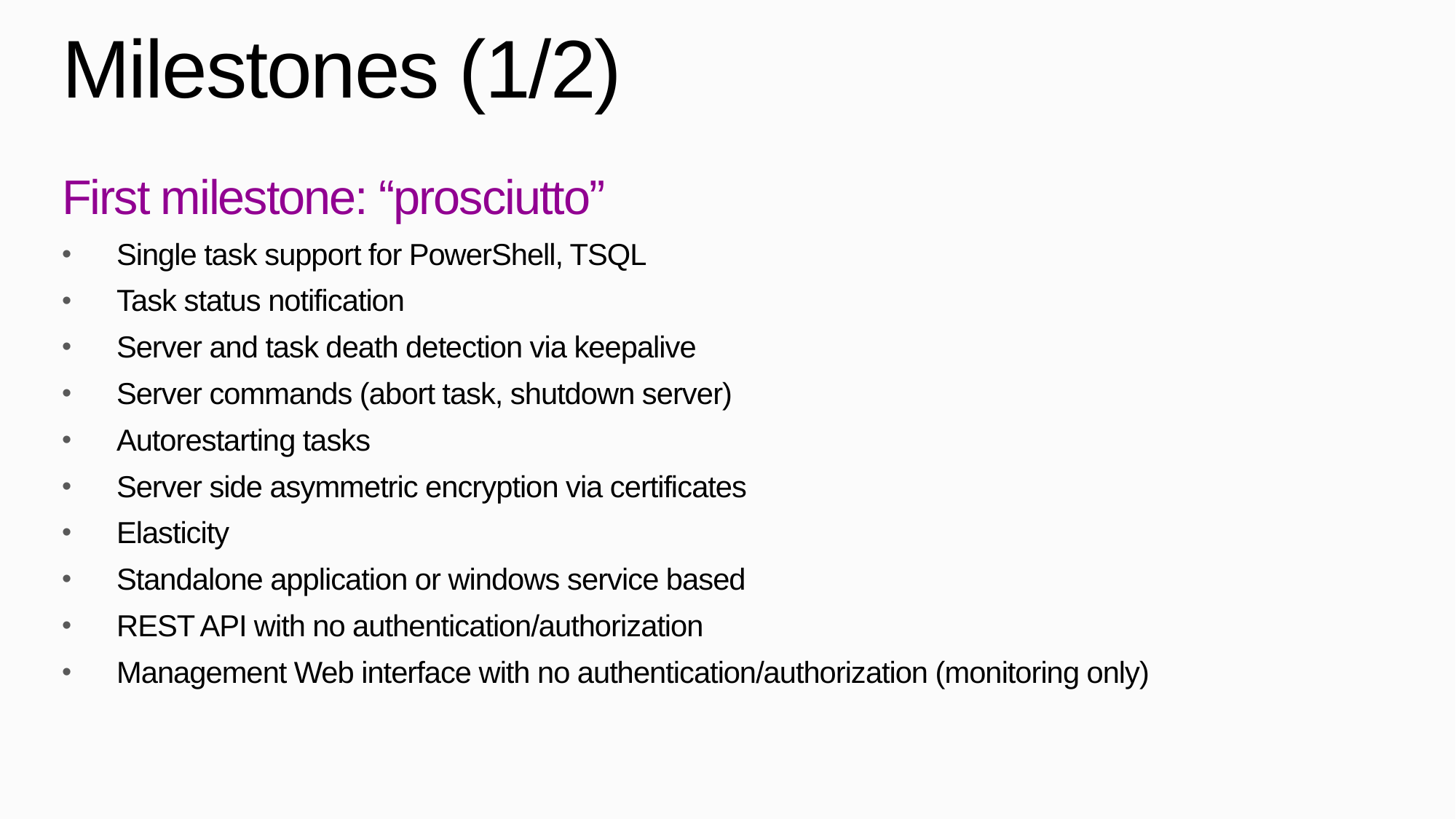

# Milestones (1/2)
First milestone: “prosciutto”
Single task support for PowerShell, TSQL
Task status notification
Server and task death detection via keepalive
Server commands (abort task, shutdown server)
Autorestarting tasks
Server side asymmetric encryption via certificates
Elasticity
Standalone application or windows service based
REST API with no authentication/authorization
Management Web interface with no authentication/authorization (monitoring only)